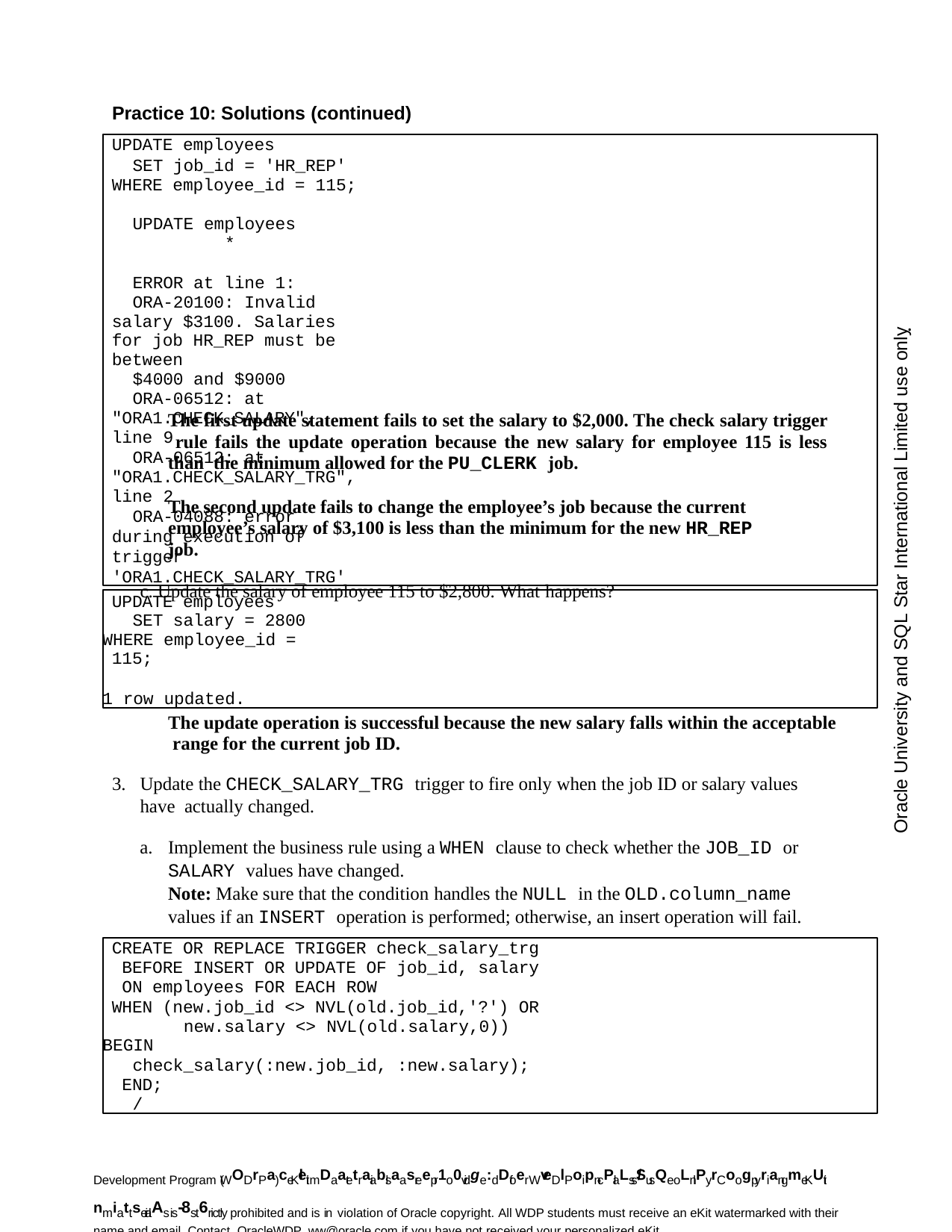

Practice 10: Solutions (continued)
UPDATE employees
SET job_id = 'HR_REP'  WHERE employee_id = 115;

UPDATE employees
*

ERROR at line 1:
ORA-20100: Invalid salary $3100. Salaries for job HR_REP must be between
$4000 and $9000
ORA-06512: at "ORA1.CHECK_SALARY", line 9
ORA-06512: at "ORA1.CHECK_SALARY_TRG", line 2
ORA-04088: error during execution of trigger 'ORA1.CHECK_SALARY_TRG'
Oracle University and SQL Star International Limited use onlyฺ
The first update statement fails to set the salary to $2,000. The check salary trigger  rule fails the update operation because the new salary for employee 115 is less than  the minimum allowed for the PU_CLERK job.

The second update fails to change the employee’s job because the current  employee’s salary of $3,100 is less than the minimum for the new HR_REP job.

c. Update the salary of employee 115 to $2,800. What happens?
UPDATE employees  SET salary = 2800
WHERE employee_id = 115;

1 row updated.
The update operation is successful because the new salary falls within the acceptable  range for the current job ID.
Update the CHECK_SALARY_TRG trigger to fire only when the job ID or salary values have  actually changed.

Implement the business rule using a WHEN clause to check whether the JOB_ID or
SALARY values have changed.
Note: Make sure that the condition handles the NULL in the OLD.column_name
values if an INSERT operation is performed; otherwise, an insert operation will fail.
CREATE OR REPLACE TRIGGER check_salary_trg  BEFORE INSERT OR UPDATE OF job_id, salary  ON employees FOR EACH ROW
WHEN (new.job_id <> NVL(old.job_id,'?') OR  new.salary <> NVL(old.salary,0))
BEGIN
check_salary(:new.job_id, :new.salary);  END;
/
Development Program (WODrPa) ceKleit mDaatetraiablsaasreepr1o0vidge:dDfoer WveDlPoipn-cPlaLss/SusQe oLnlPy.rCoogpyriangmeKUit nmiattserialAs is-8st6rictly prohibited and is in  violation of Oracle copyright. All WDP students must receive an eKit watermarked with their name and email. Contact  OracleWDP_ww@oracle.com if you have not received your personalized eKit.